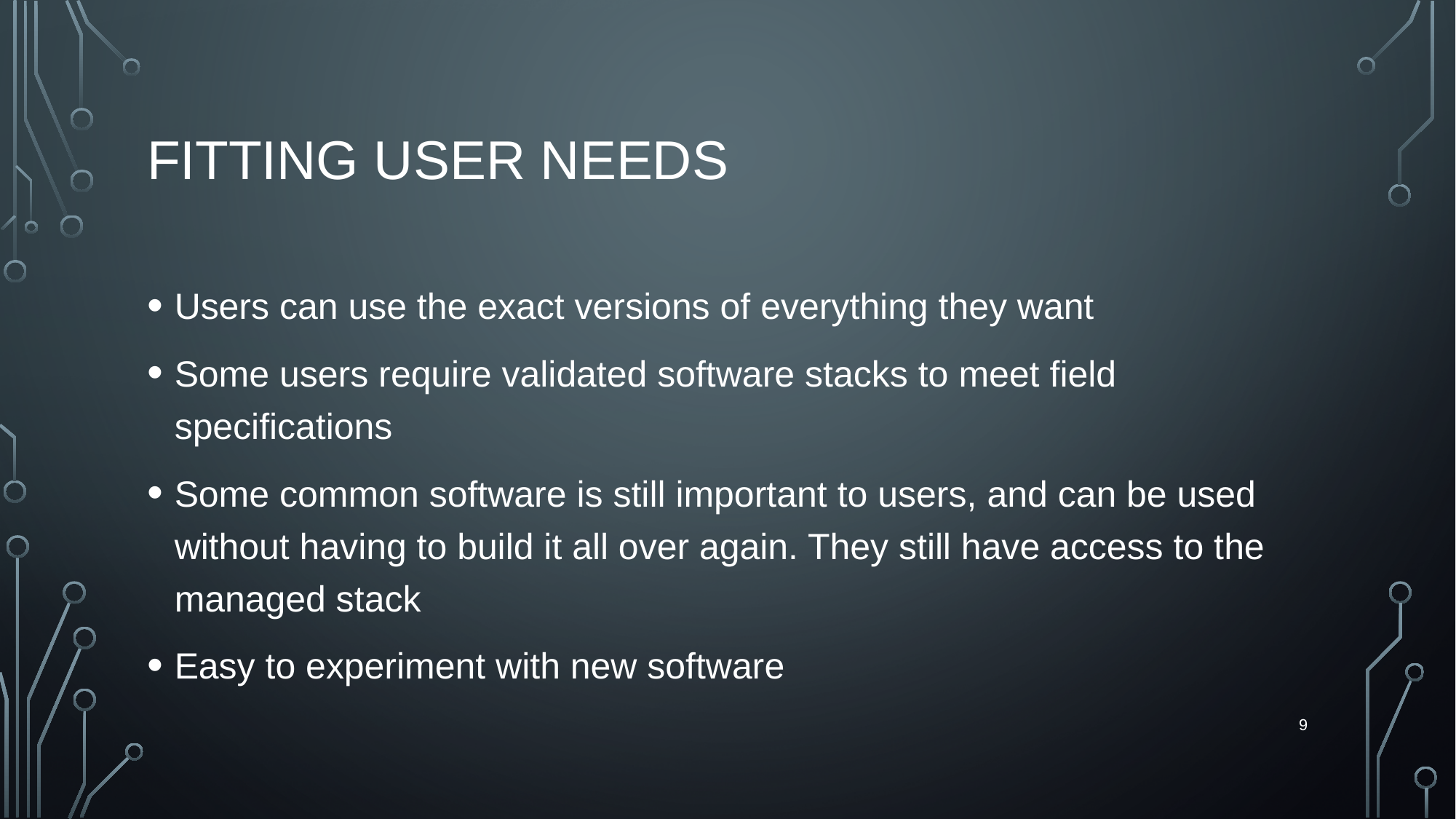

# Fitting user needs
Users can use the exact versions of everything they want
Some users require validated software stacks to meet field specifications
Some common software is still important to users, and can be used without having to build it all over again. They still have access to the managed stack
Easy to experiment with new software

9